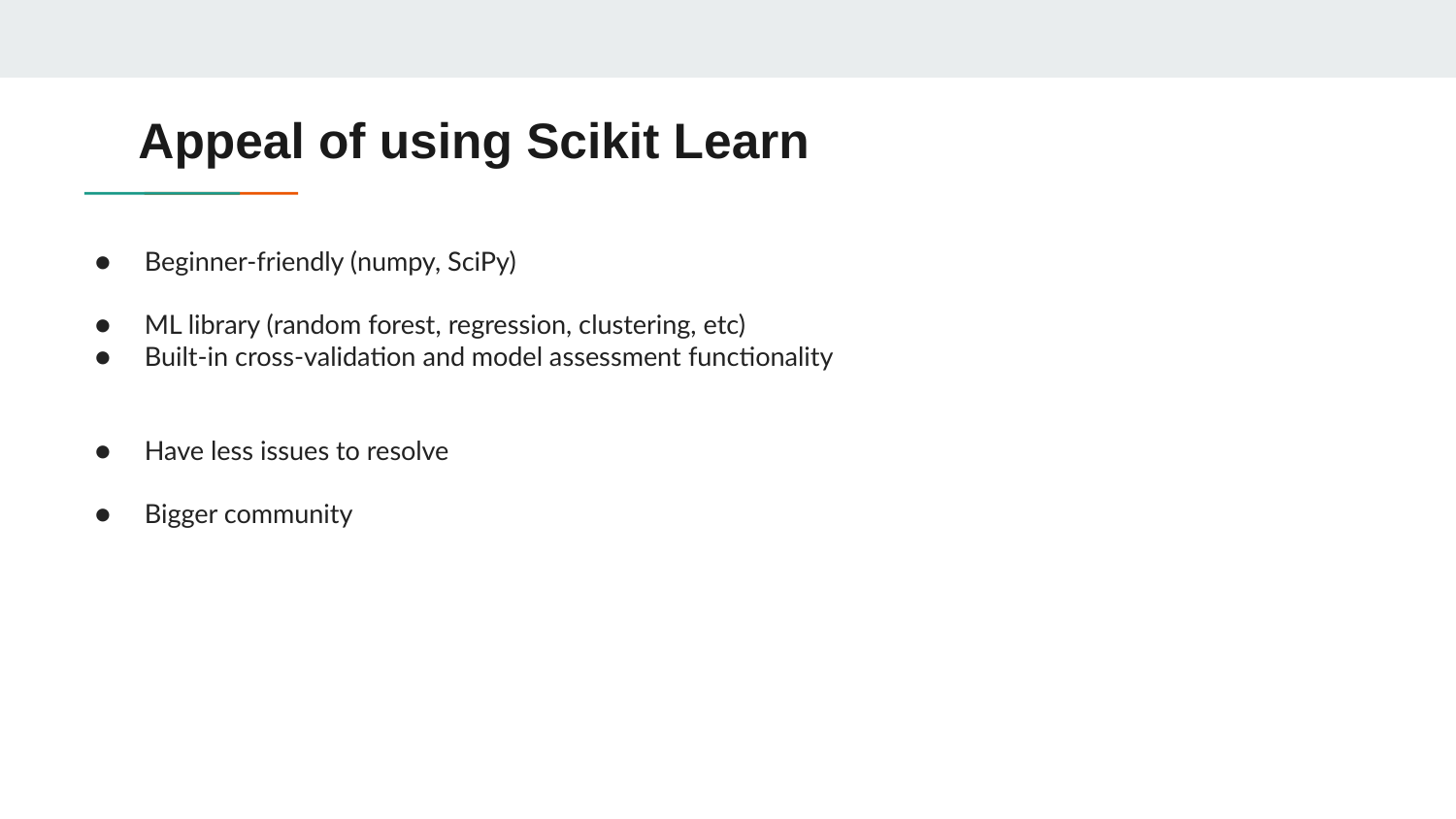

# Appeal of using Scikit Learn
Beginner-friendly (numpy, SciPy)
ML library (random forest, regression, clustering, etc)
Built-in cross-validation and model assessment functionality

Have less issues to resolve
Bigger community